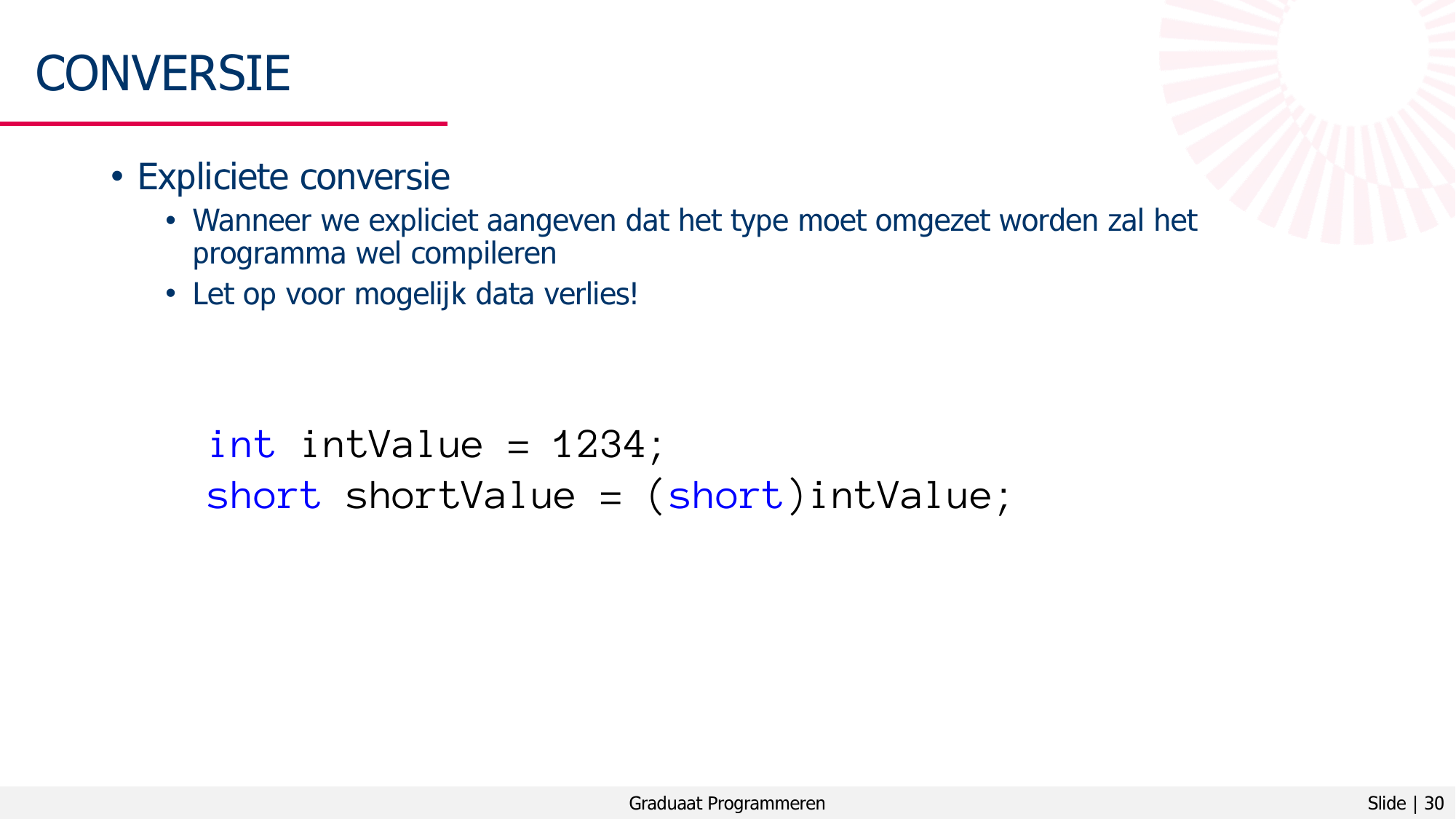

# Conversie
Expliciete conversie
Wanneer we expliciet aangeven dat het type moet omgezet worden zal het programma wel compileren
Let op voor mogelijk data verlies!

int intValue = 1234;
short shortValue = (short)intValue;